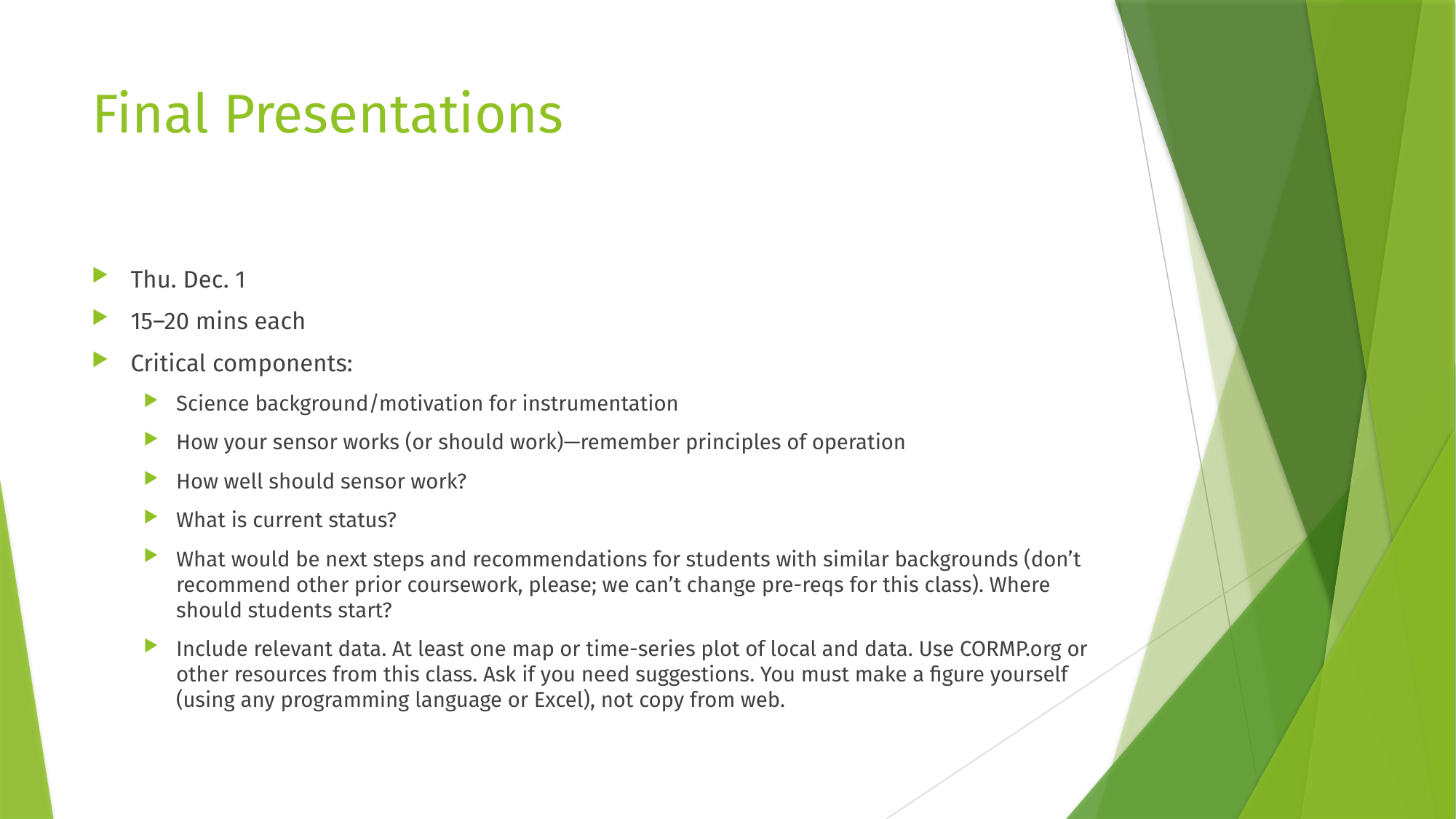

# Final Presentations
Thu. Dec. 1
15–20 mins each
Critical components:
Science background/motivation for instrumentation
How your sensor works (or should work)—remember principles of operation
How well should sensor work?
What is current status?
What would be next steps and recommendations for students with similar backgrounds (don’t recommend other prior coursework, please; we can’t change pre-reqs for this class). Where should students start?
Include relevant data. At least one map or time-series plot of local and data. Use CORMP.org or other resources from this class. Ask if you need suggestions. You must make a figure yourself (using any programming language or Excel), not copy from web.